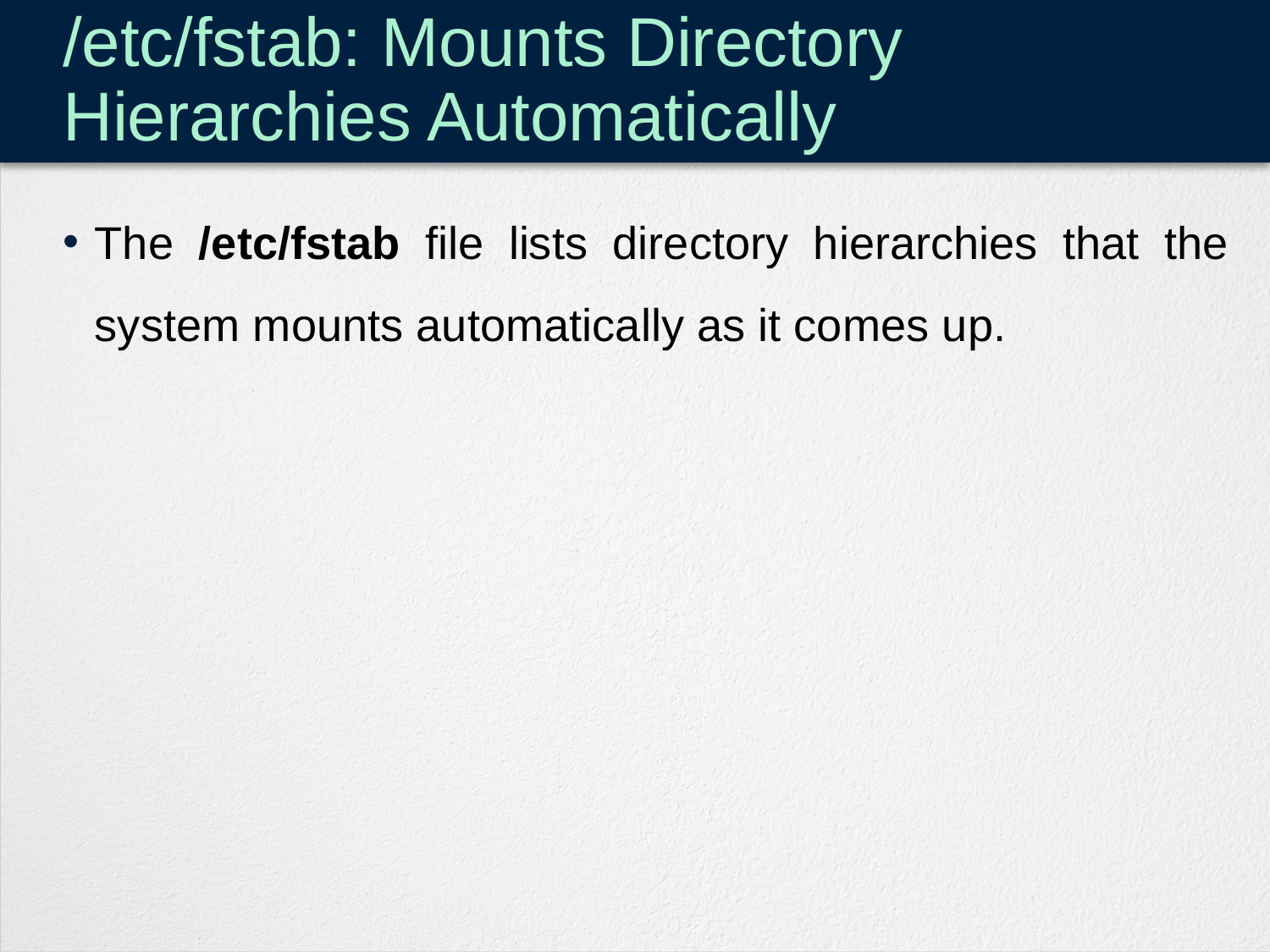

# /etc/fstab: Mounts Directory Hierarchies Automatically
The /etc/fstab file lists directory hierarchies that the system mounts automatically as it comes up.